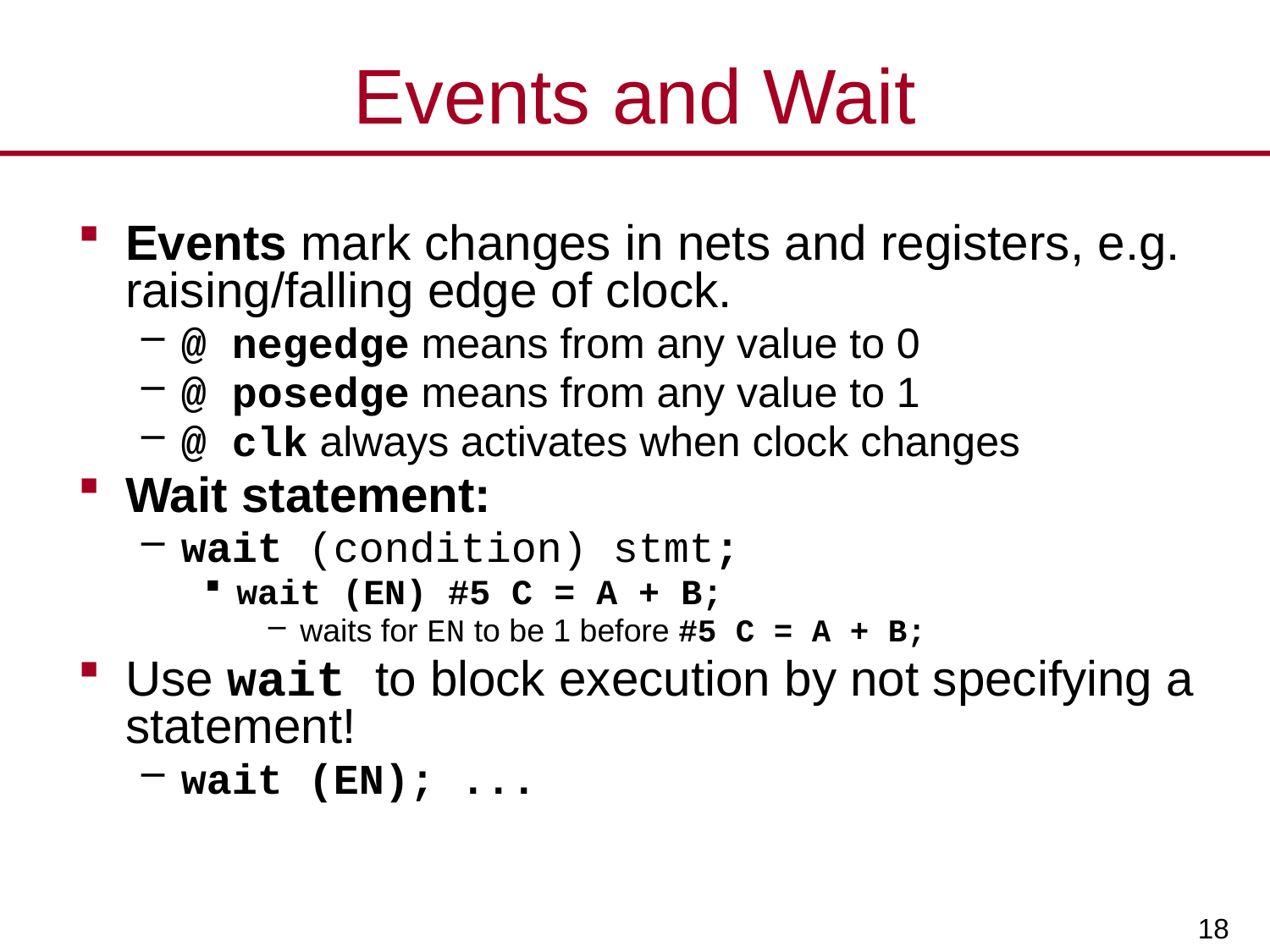

# Events and Wait
Events mark changes in nets and registers, e.g. raising/falling edge of clock.
@ negedge means from any value to 0
@ posedge means from any value to 1
@ clk always activates when clock changes
Wait statement:
wait (condition) stmt;
wait (EN) #5 C = A + B;
waits for EN to be 1 before #5 C = A + B;
Use wait to block execution by not specifying a statement!
wait (EN); ...